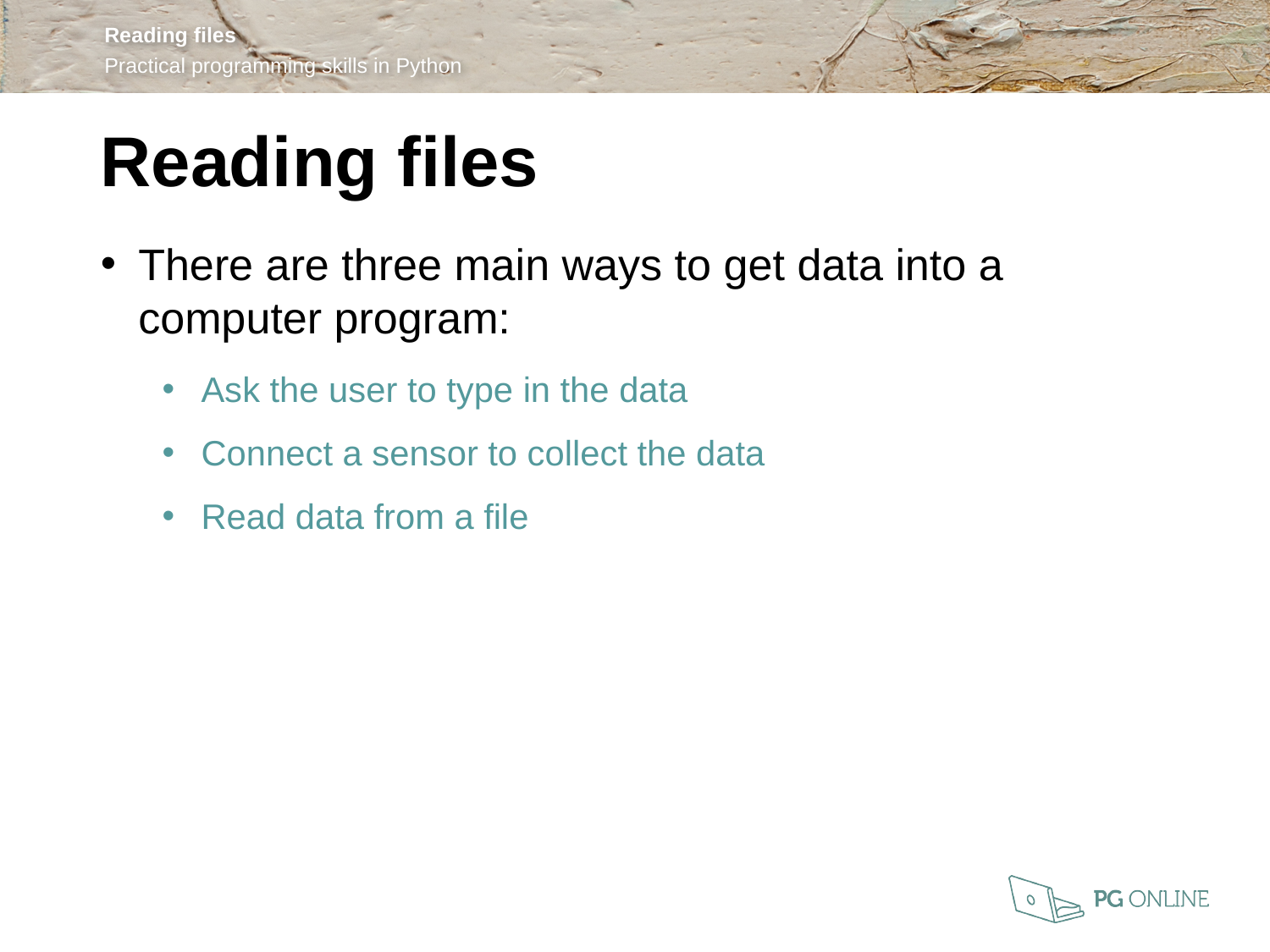

Reading files
There are three main ways to get data into a computer program:
Ask the user to type in the data
Connect a sensor to collect the data
Read data from a file